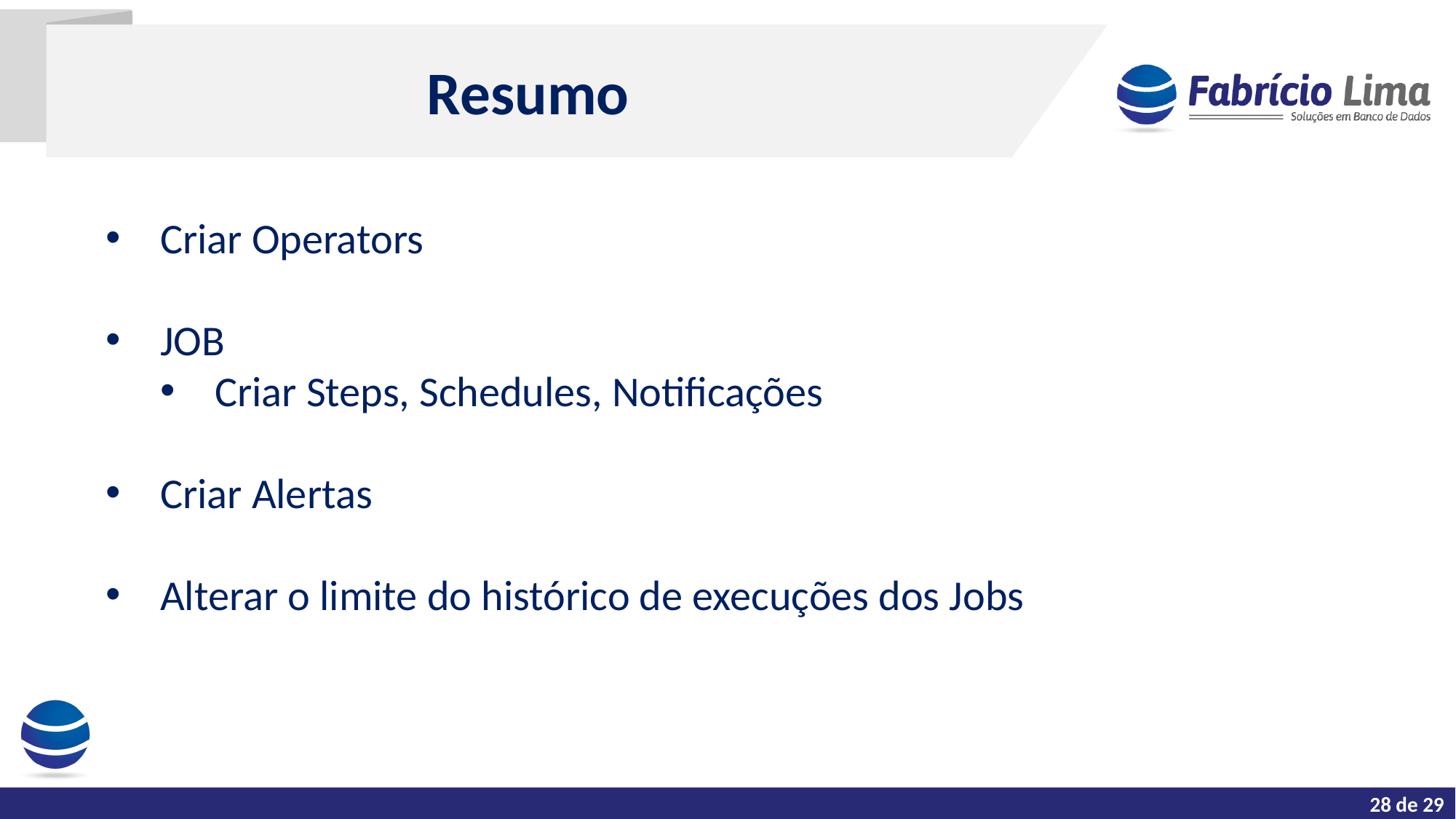

Resumo

Criar Operators

JOB
Criar Steps, Schedules, Notificações

Criar Alertas

Alterar o limite do histórico de execuções dos Jobs

28 de 29